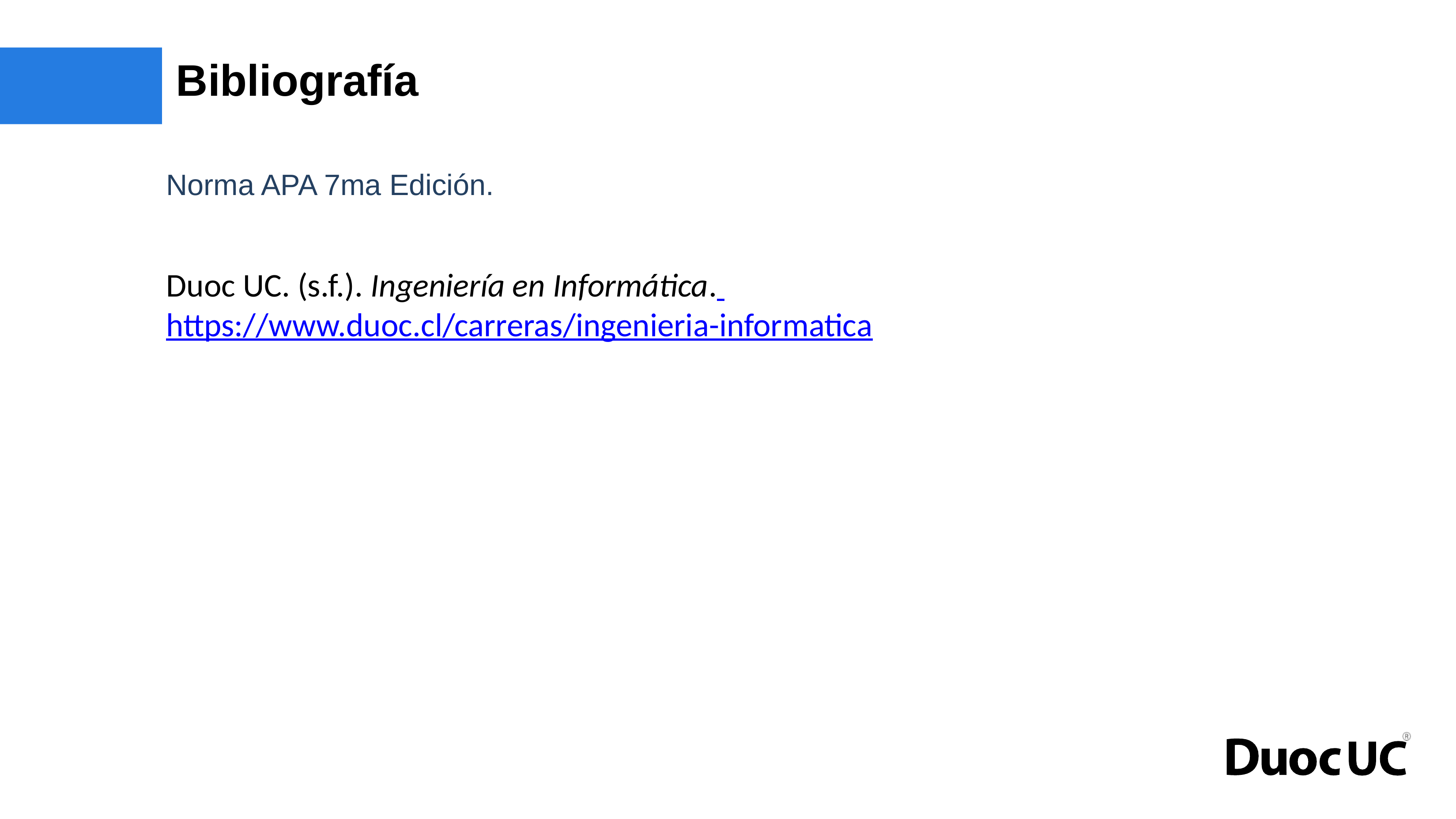

# Bibliografía
Norma APA 7ma Edición.

Duoc UC. (s.f.). Ingeniería en Informática. https://www.duoc.cl/carreras/ingenieria-informatica